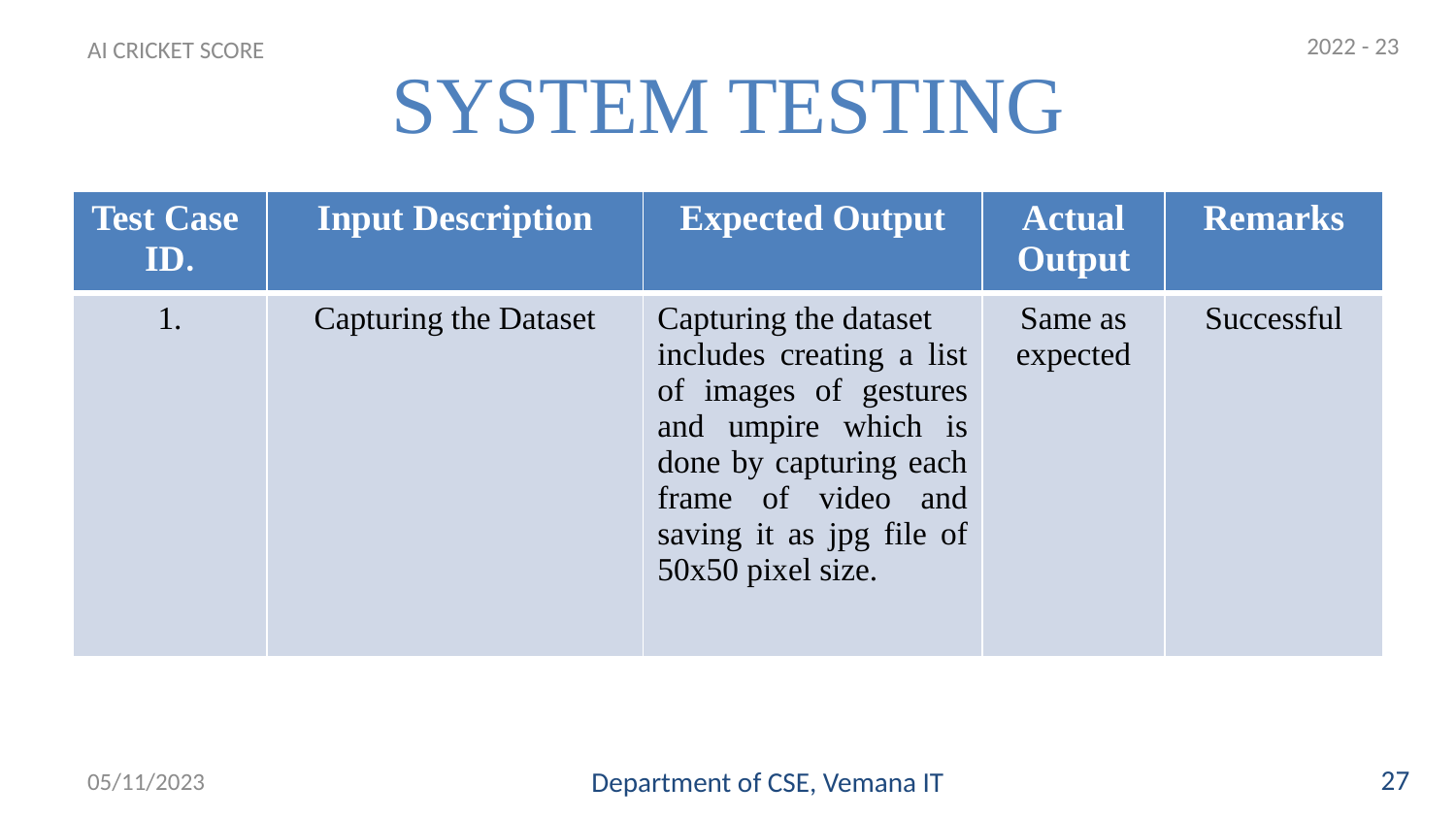

2022 - 23
# SYSTEM TESTING
AI CRICKET SCORE
| Test Case ID. | Input Description | Expected Output | Actual Output | Remarks |
| --- | --- | --- | --- | --- |
| 1. | Capturing the Dataset | Capturing the dataset includes creating a list of images of gestures and umpire which is done by capturing each frame of video and saving it as jpg file of 50x50 pixel size. | Same as expected | Successful |
27
05/11/2023
Department of CSE, Vemana IT
27